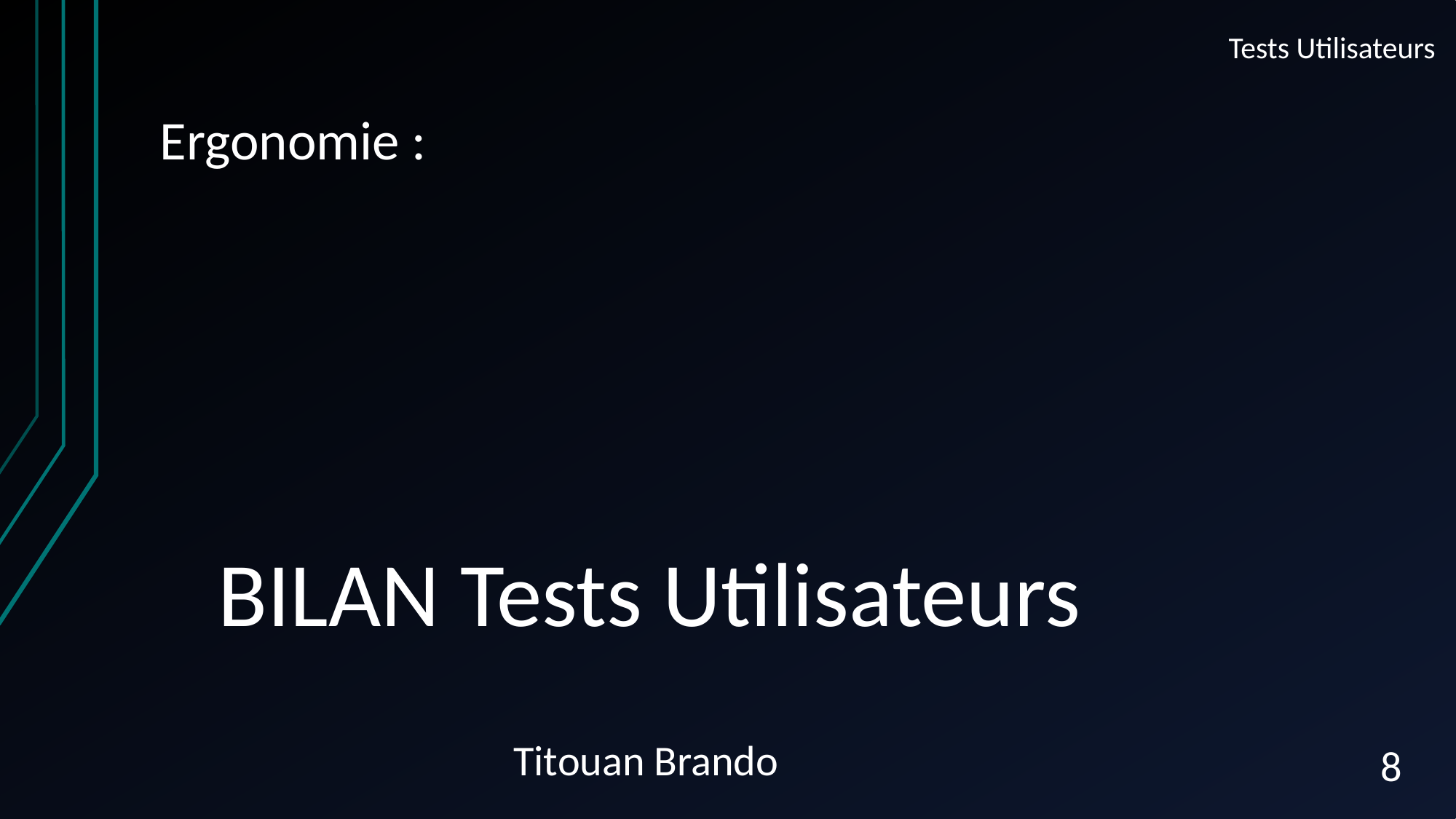

Tests Utilisateurs
# Ergonomie :
BILAN Tests Utilisateurs
Titouan Brando
8